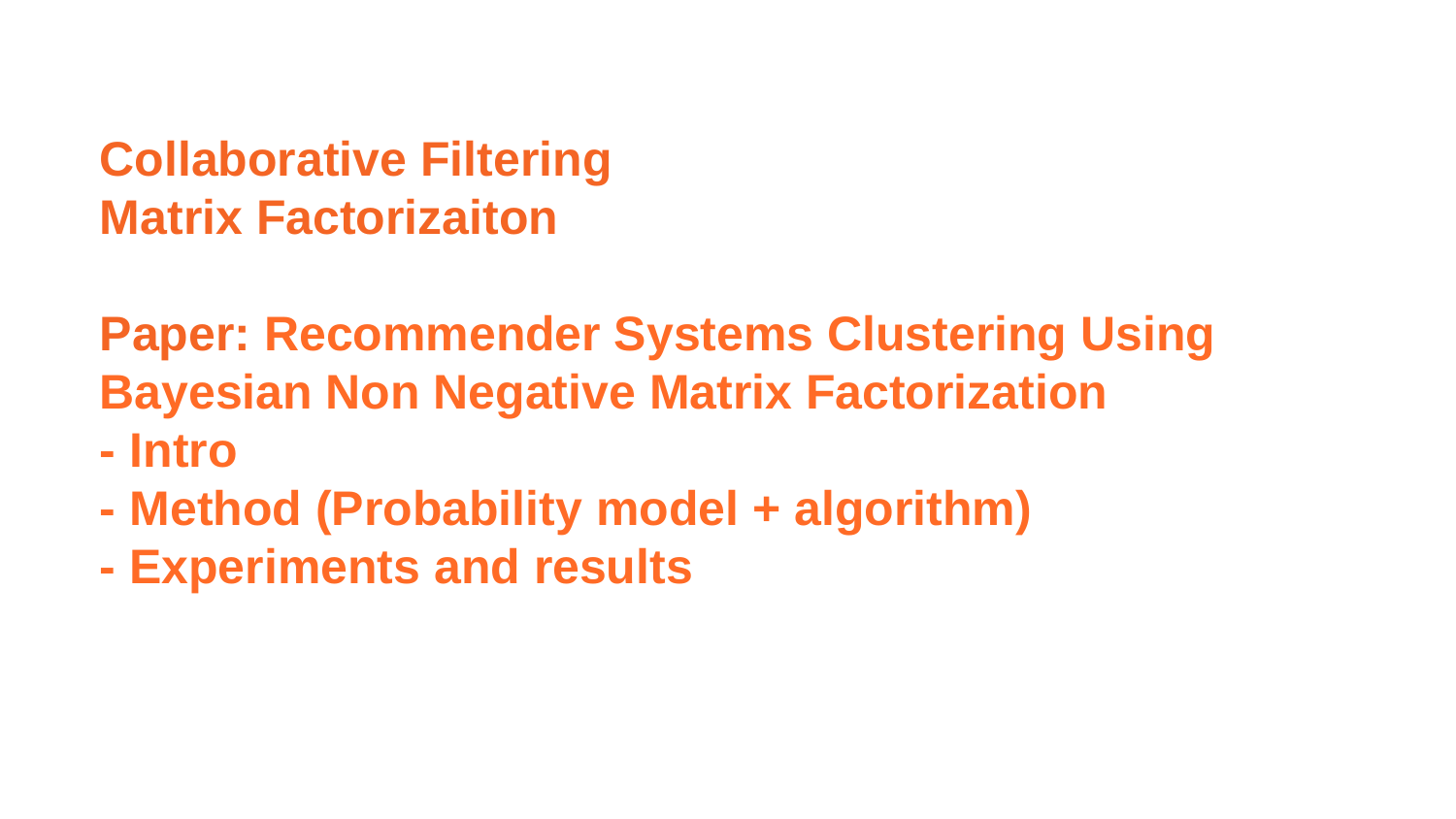

Collaborative Filtering
Matrix Factorizaiton
Paper: Recommender Systems Clustering Using Bayesian Non Negative Matrix Factorization
- Intro
- Method (Probability model + algorithm)
- Experiments and results